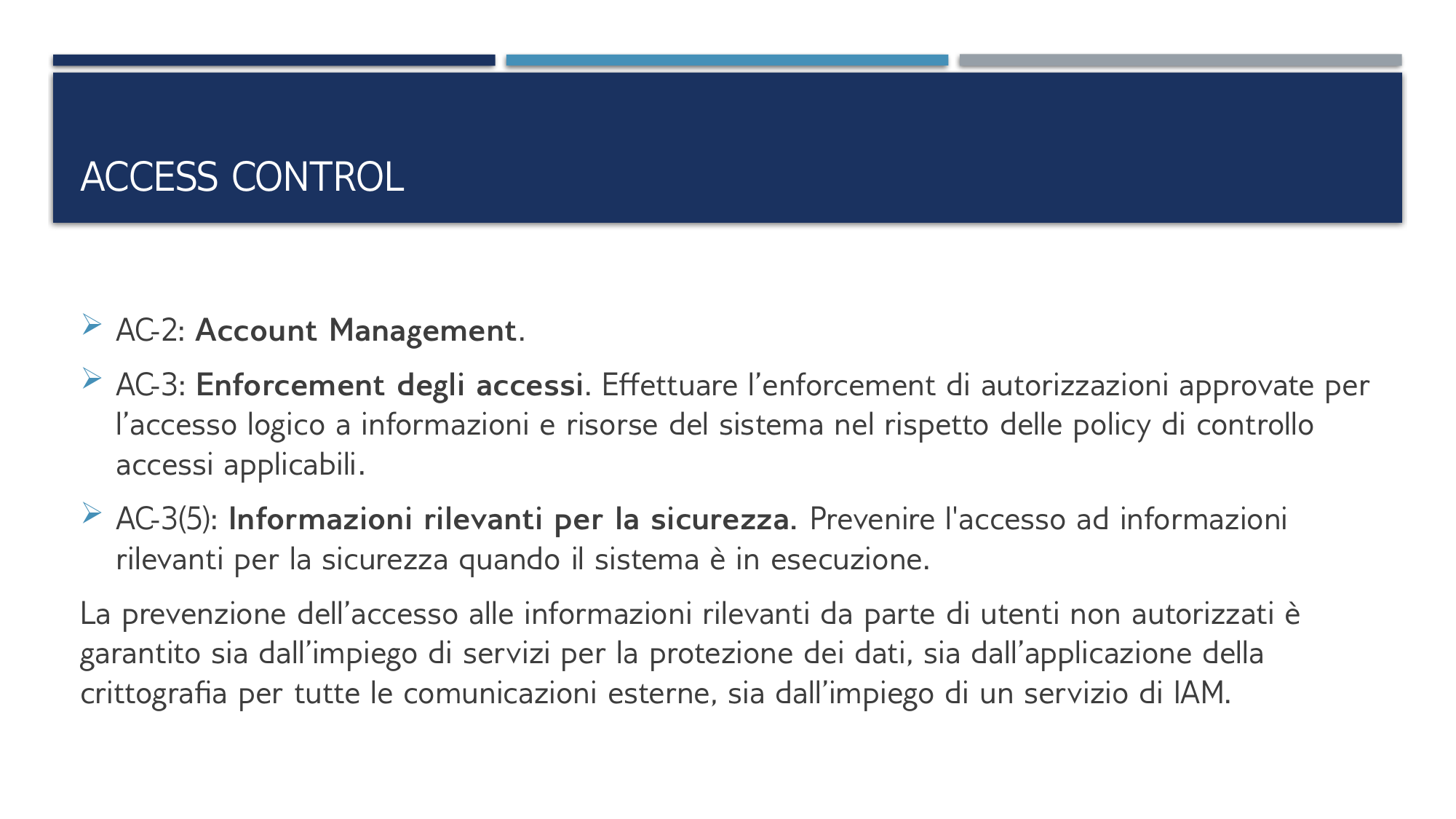

# Access control
AC-2: Account Management.
AC-3: Enforcement degli accessi. Effettuare l’enforcement di autorizzazioni approvate per l’accesso logico a informazioni e risorse del sistema nel rispetto delle policy di controllo accessi applicabili.
AC-3(5): Informazioni rilevanti per la sicurezza. Prevenire l'accesso ad informazioni rilevanti per la sicurezza quando il sistema è in esecuzione.
La prevenzione dell’accesso alle informazioni rilevanti da parte di utenti non autorizzati è garantito sia dall’impiego di servizi per la protezione dei dati, sia dall’applicazione della crittografia per tutte le comunicazioni esterne, sia dall’impiego di un servizio di IAM.